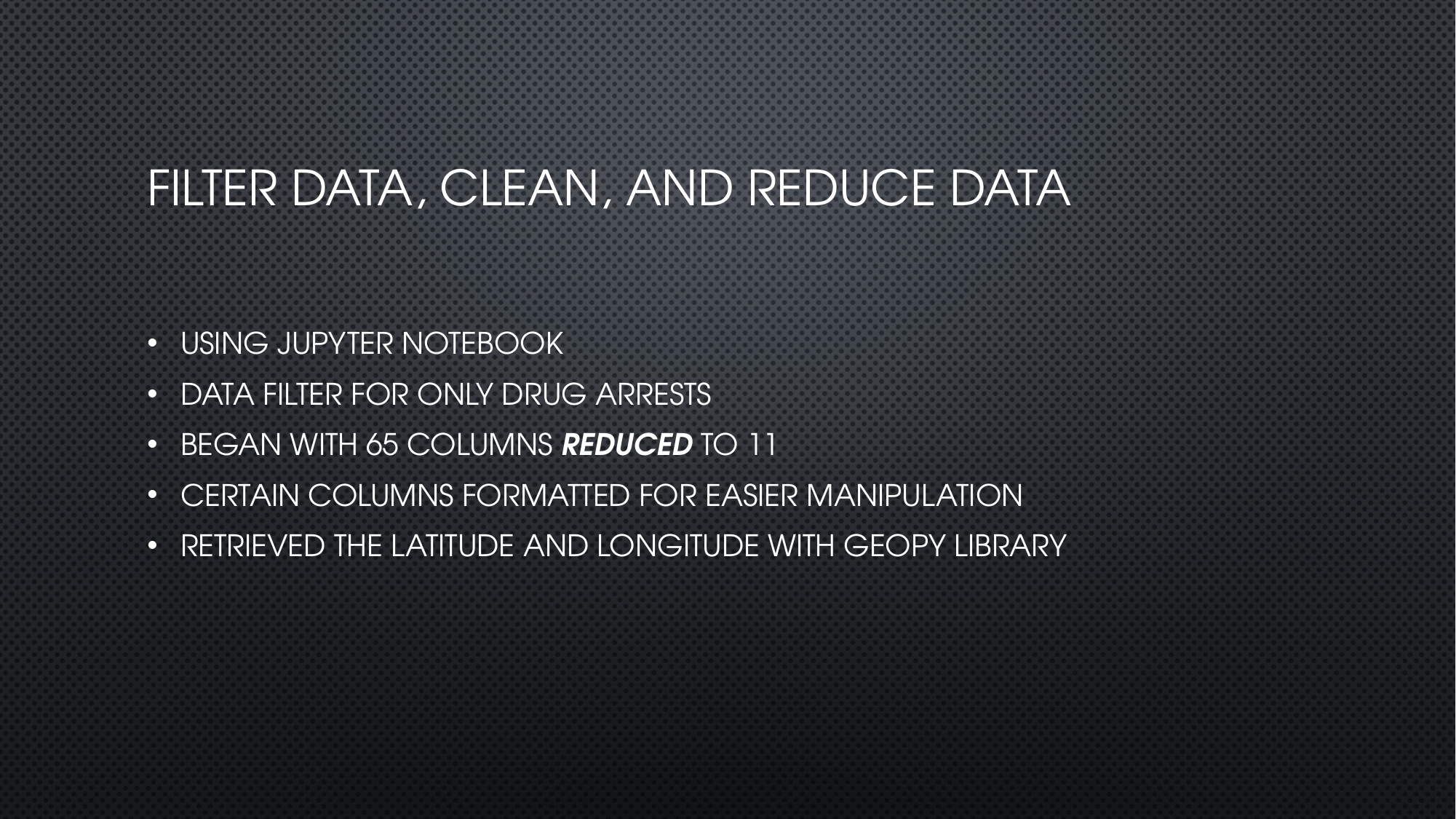

# Filter Data, Clean, and Reduce Data
Using Jupyter Notebook
Data filter for only drug arrests
Began with 65 columns reduced to 11
Certain columns formatted for easier manipulation
Retrieved the latitude and longitude with GeoPy library